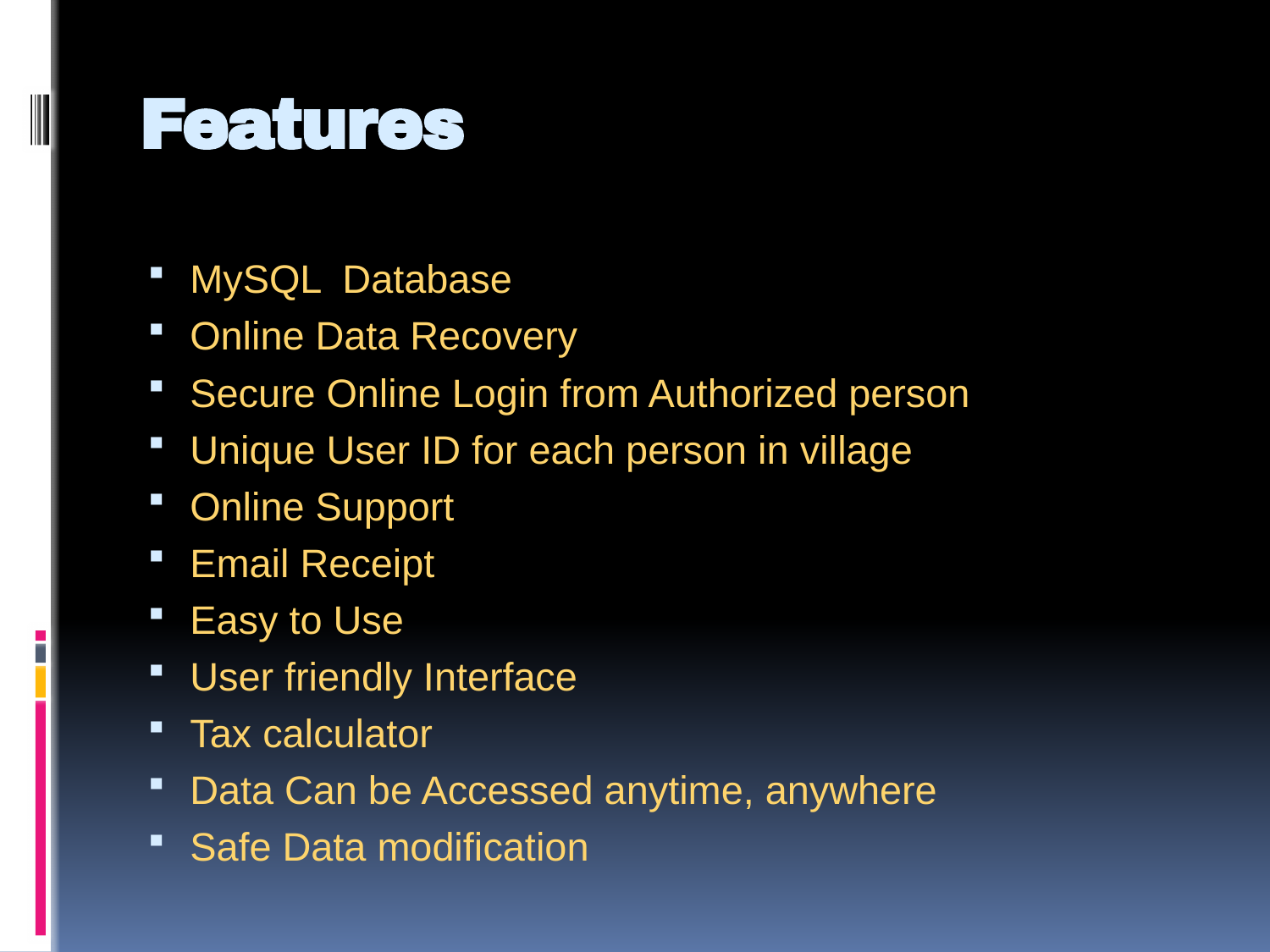

# Features
MySQL  Database
Online Data Recovery
Secure Online Login from Authorized person
Unique User ID for each person in village
Online Support
Email Receipt
Easy to Use
User friendly Interface
Tax calculator
Data Can be Accessed anytime, anywhere
Safe Data modification